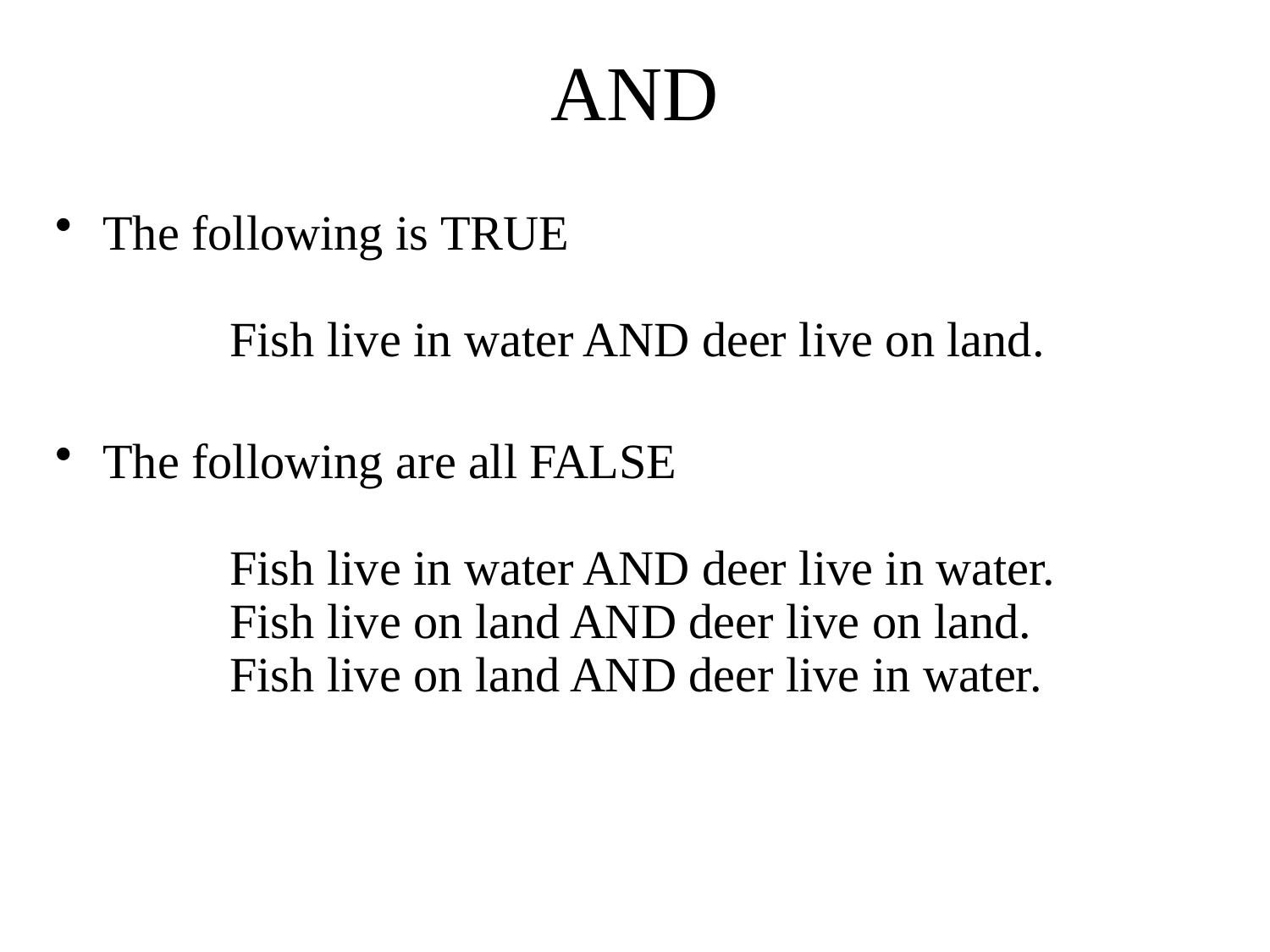

121
# AND
The following is TRUE
	Fish live in water AND deer live on land.
The following are all FALSE
	Fish live in water AND deer live in water.
	Fish live on land AND deer live on land.
	Fish live on land AND deer live in water.